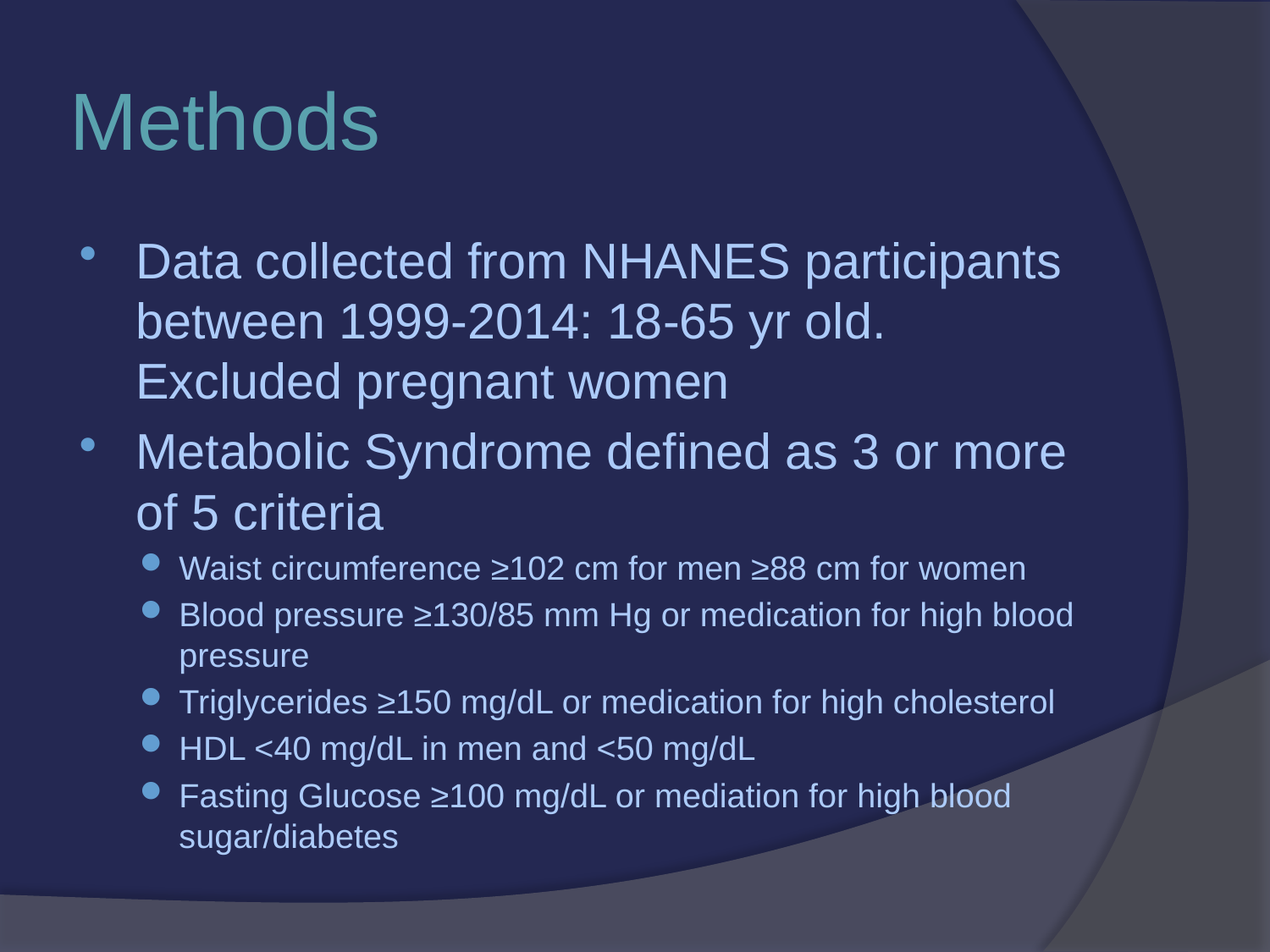

# Methods
Data collected from NHANES participants between 1999-2014: 18-65 yr old. Excluded pregnant women
Metabolic Syndrome defined as 3 or more of 5 criteria
Waist circumference ≥102 cm for men ≥88 cm for women
Blood pressure ≥130/85 mm Hg or medication for high blood pressure
Triglycerides ≥150 mg/dL or medication for high cholesterol
HDL <40 mg/dL in men and <50 mg/dL
Fasting Glucose ≥100 mg/dL or mediation for high blood sugar/diabetes